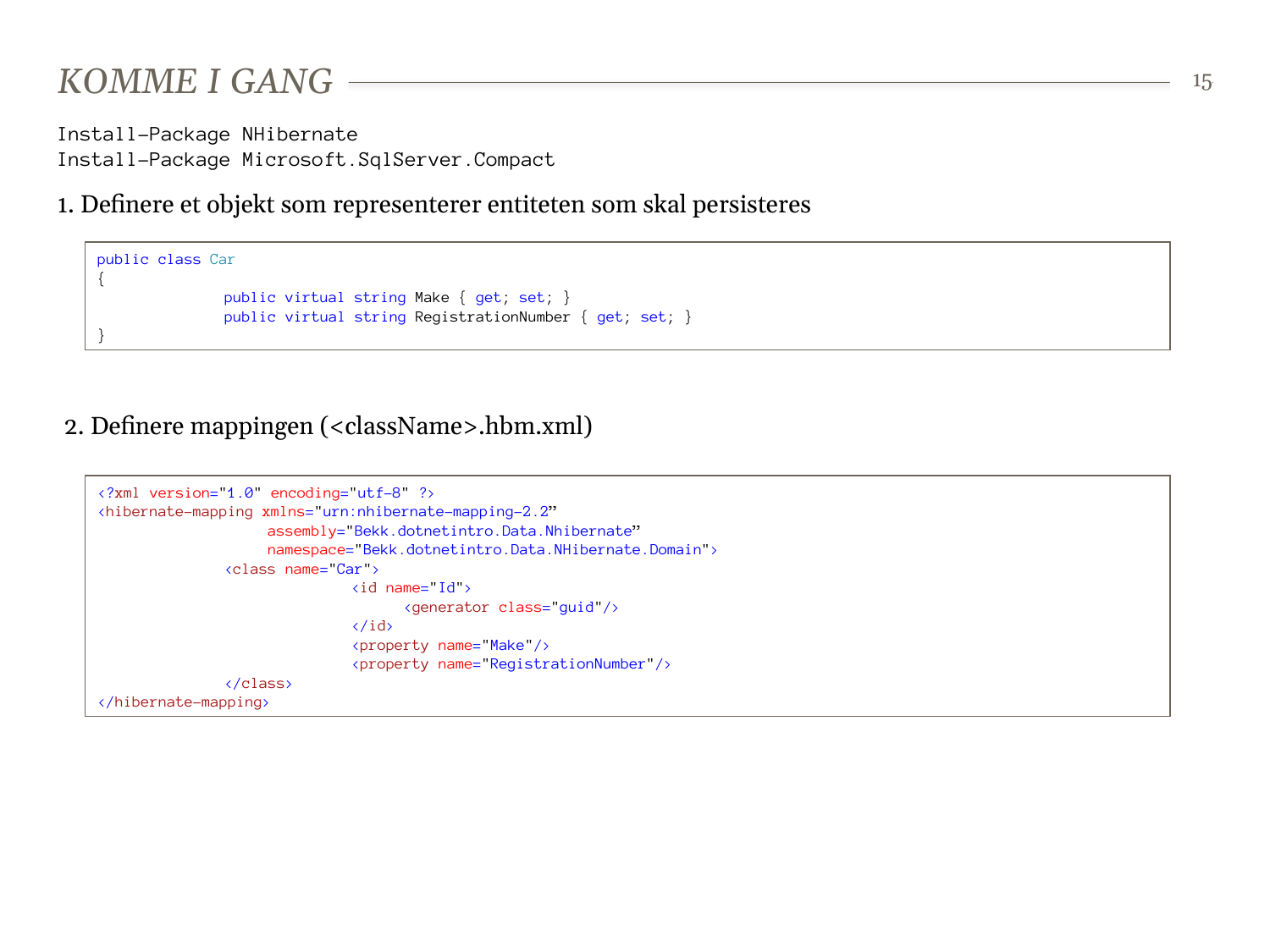

# Komme i gang
15
Install-Package NHibernate
Install-Package Microsoft.SqlServer.Compact
1. Definere et objekt som representerer entiteten som skal persisteres

public class Car
{
	public virtual string Make { get; set; }
	public virtual string RegistrationNumber { get; set; }
}
2. Definere mappingen (<className>.hbm.xml)

<?xml version="1.0" encoding="utf-8" ?>
<hibernate-mapping xmlns="urn:nhibernate-mapping-2.2”
	     assembly="Bekk.dotnetintro.Data.Nhibernate”
	     namespace="Bekk.dotnetintro.Data.NHibernate.Domain">
	<class name="Car">
		<id name="Id">
		      <generator class="guid"/>
		</id>
		<property name="Make"/>
		<property name="RegistrationNumber"/>
	</class>
</hibernate-mapping>